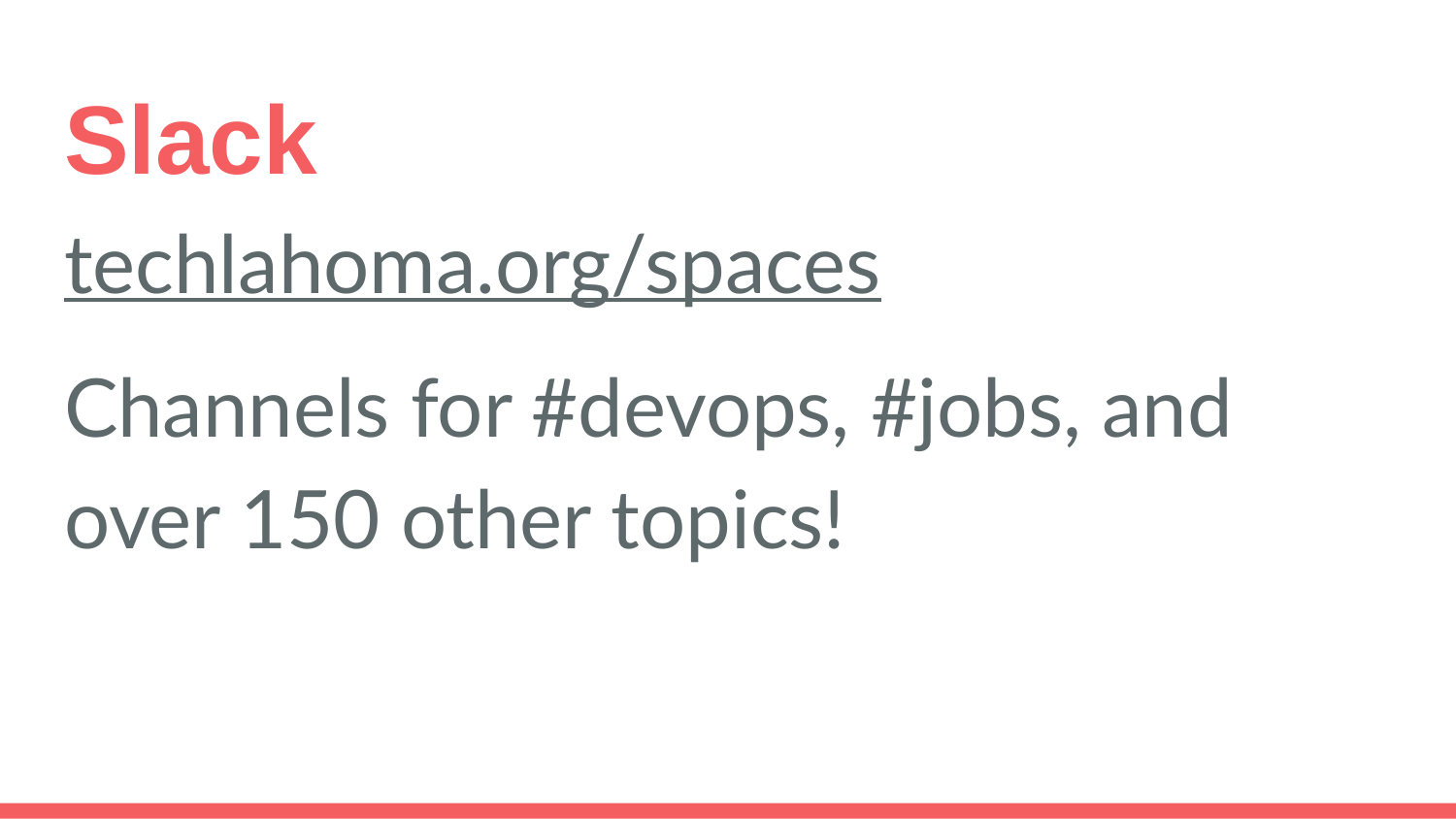

# Slack
techlahoma.org/spaces
Channels for #devops, #jobs, and over 150 other topics!